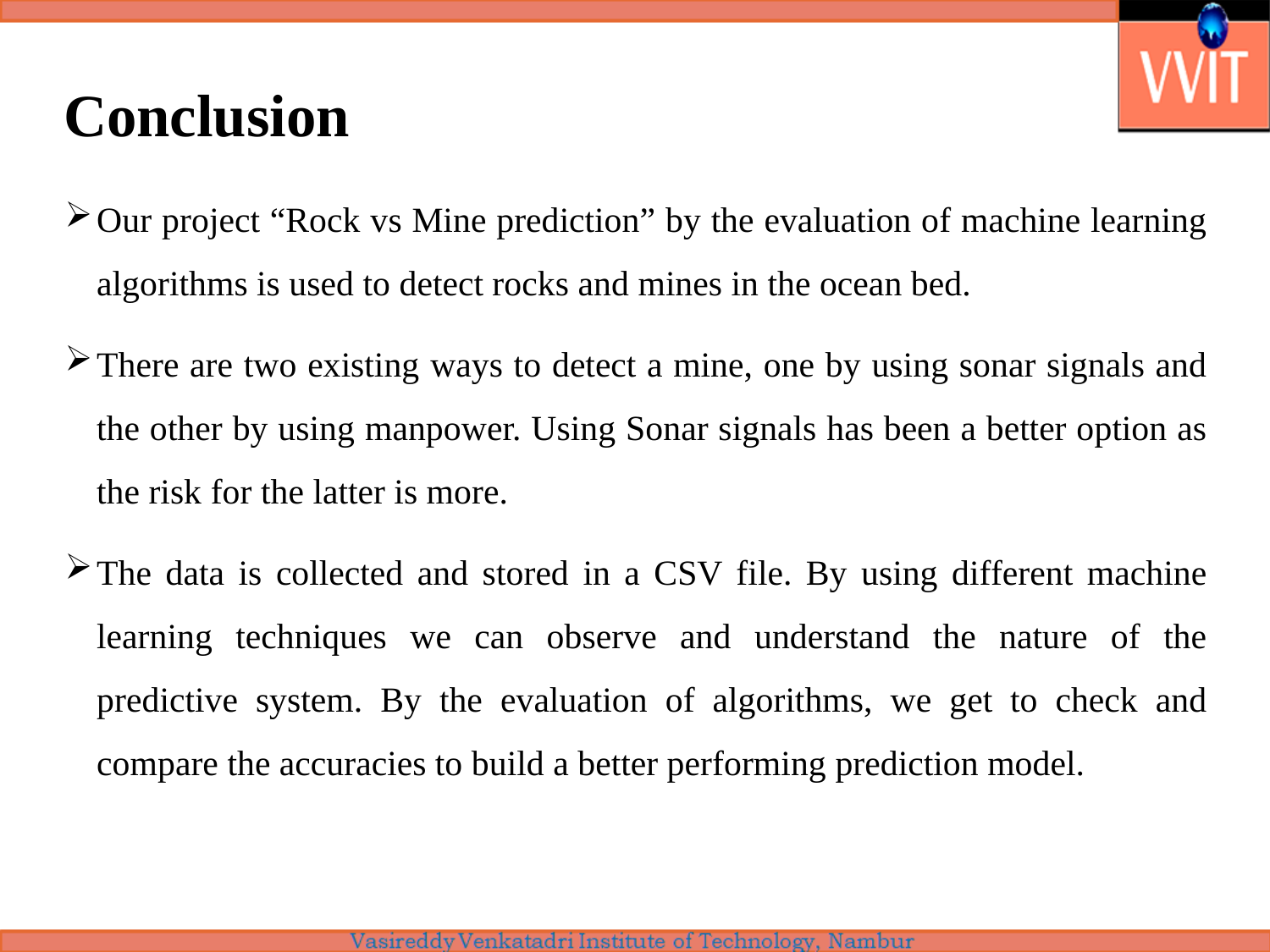

Conclusion
# Our project “Rock vs Mine prediction” by the evaluation of machine learning algorithms is used to detect rocks and mines in the ocean bed.
There are two existing ways to detect a mine, one by using sonar signals and the other by using manpower. Using Sonar signals has been a better option as the risk for the latter is more.
The data is collected and stored in a CSV file. By using different machine learning techniques we can observe and understand the nature of the predictive system. By the evaluation of algorithms, we get to check and compare the accuracies to build a better performing prediction model.